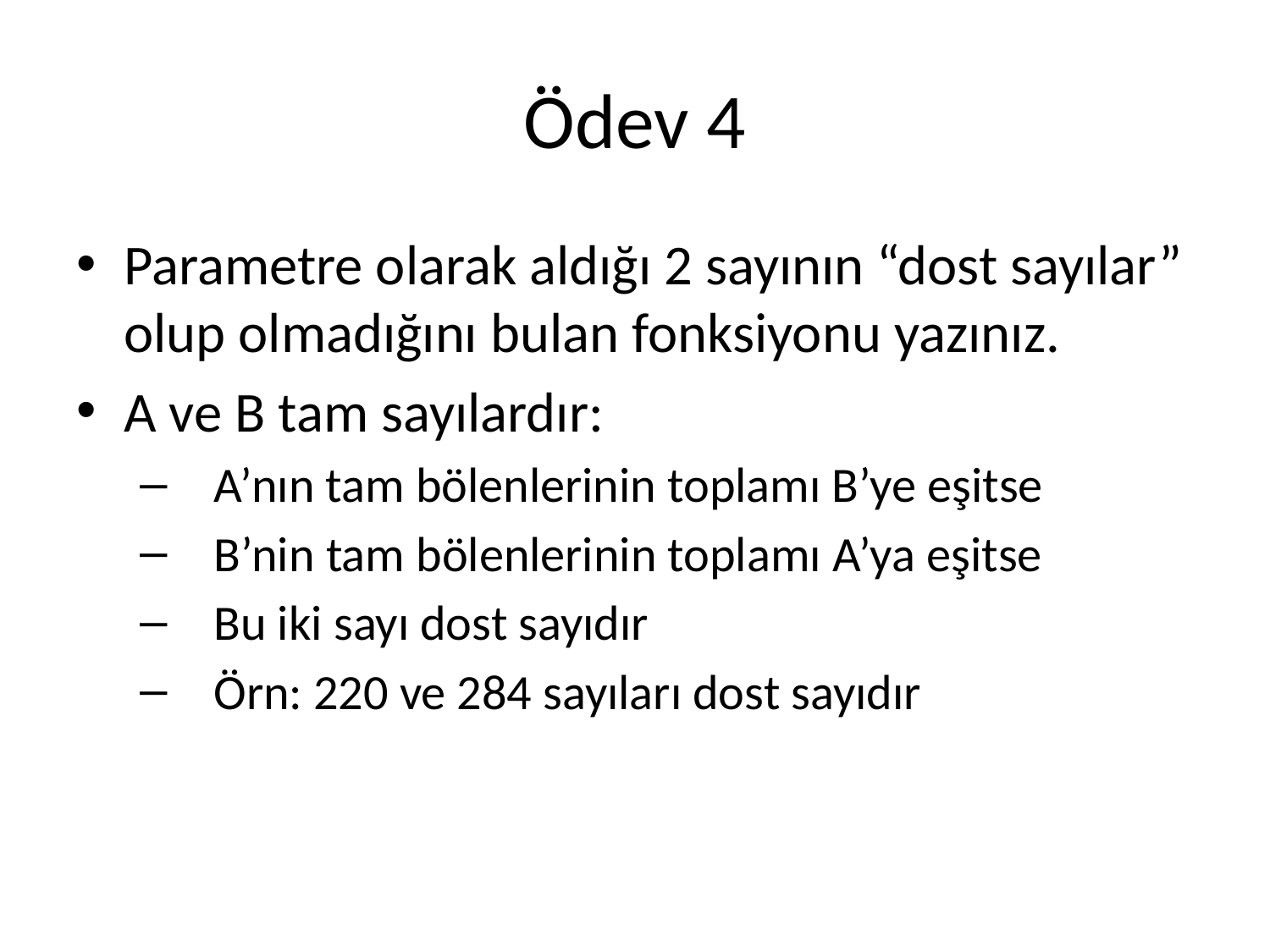

# Ödev 4
Parametre olarak aldığı 2 sayının “dost sayılar” olup olmadığını bulan fonksiyonu yazınız.
A ve B tam sayılardır:
A’nın tam bölenlerinin toplamı B’ye eşitse
B’nin tam bölenlerinin toplamı A’ya eşitse
Bu iki sayı dost sayıdır
Örn: 220 ve 284 sayıları dost sayıdır